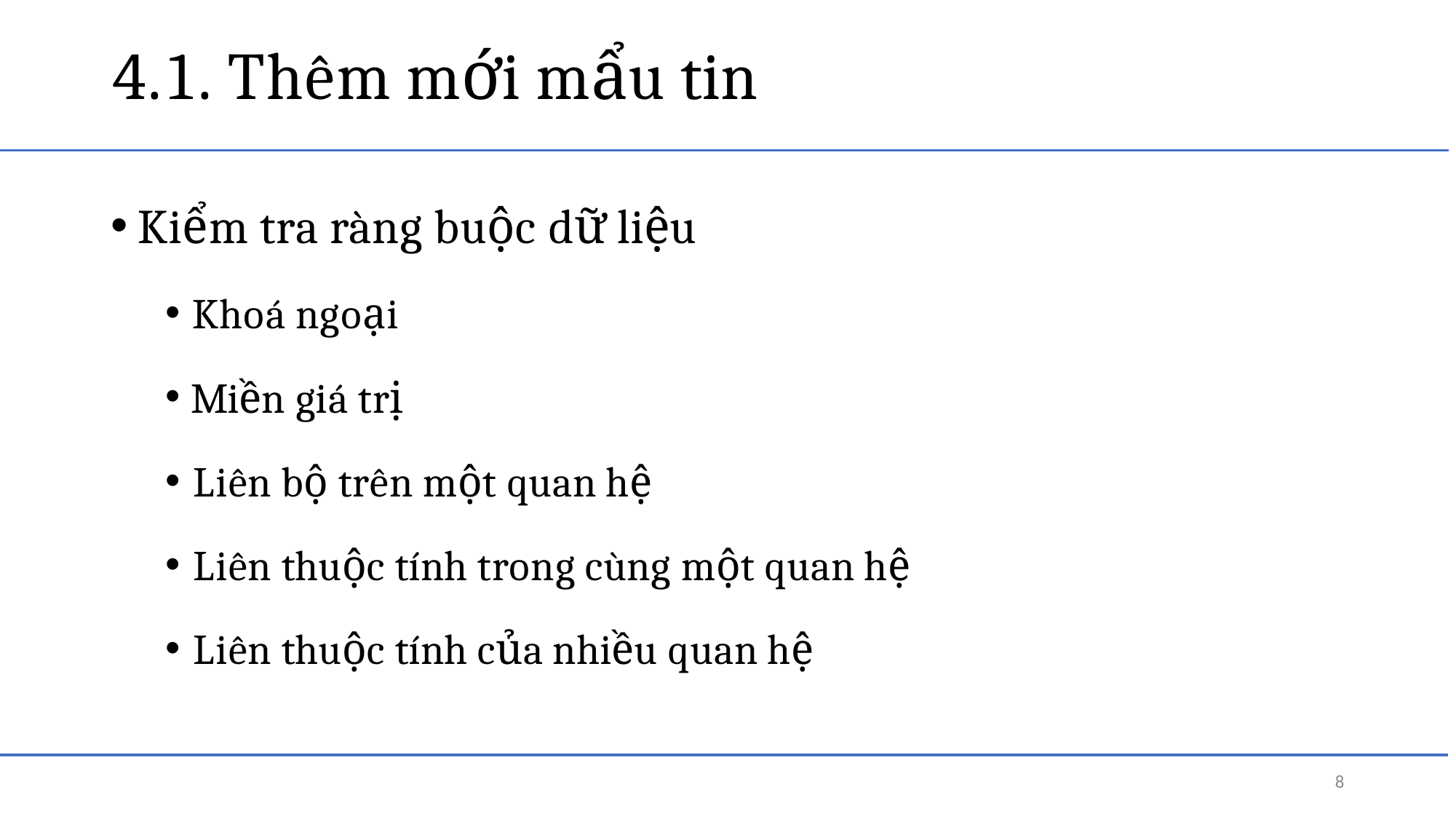

# 4.1. Thêm mới mẩu tin
Kiểm tra ràng buộc dữ liệu
Khoá ngoại
Miền giá trị
Liên bộ trên một quan hệ
Liên thuộc tính trong cùng một quan hệ
Liên thuộc tính của nhiều quan hệ

8